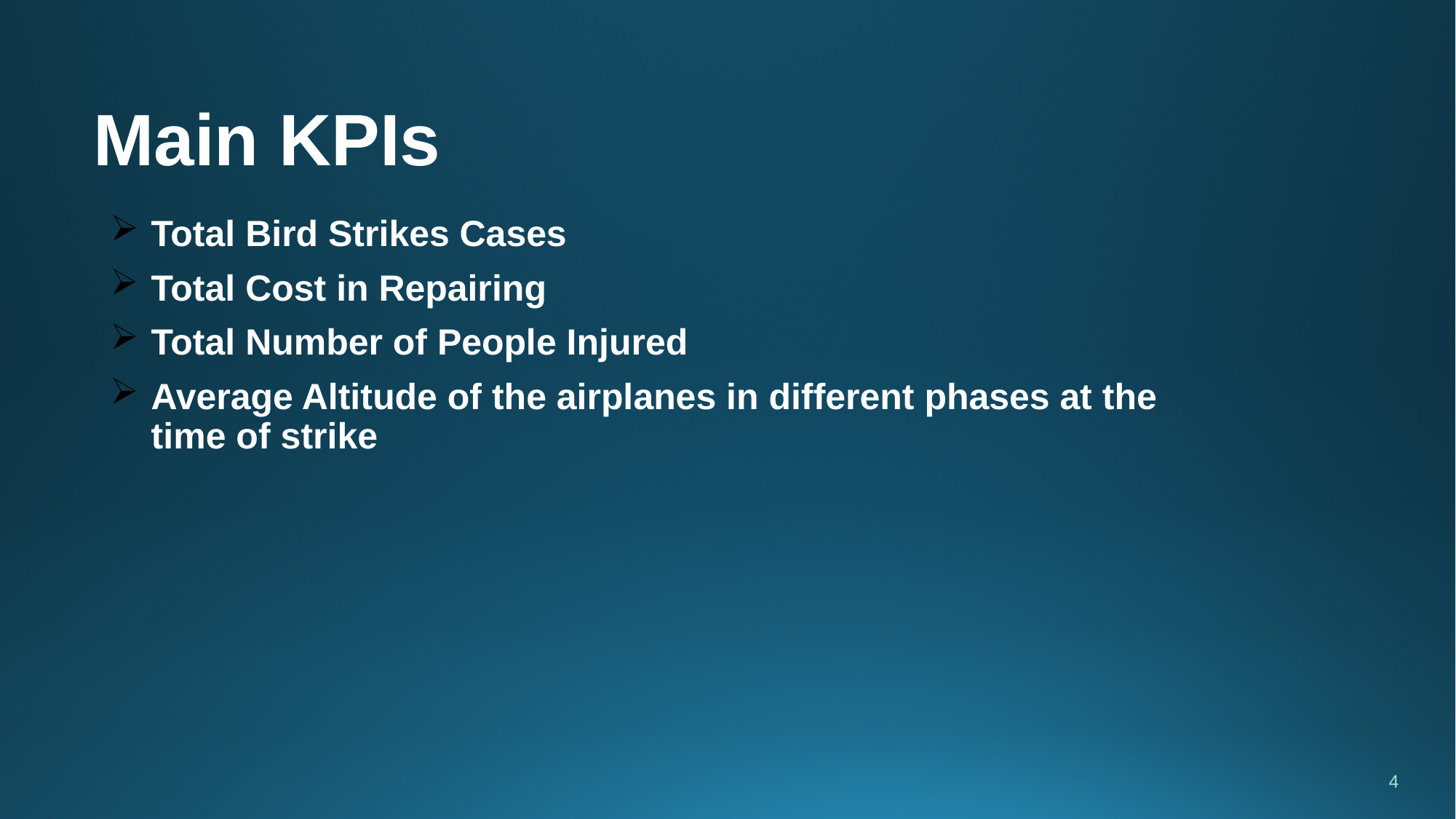

# Main KPIs
Total Bird Strikes Cases
Total Cost in Repairing
Total Number of People Injured
Average Altitude of the airplanes in different phases at the time of strike

4